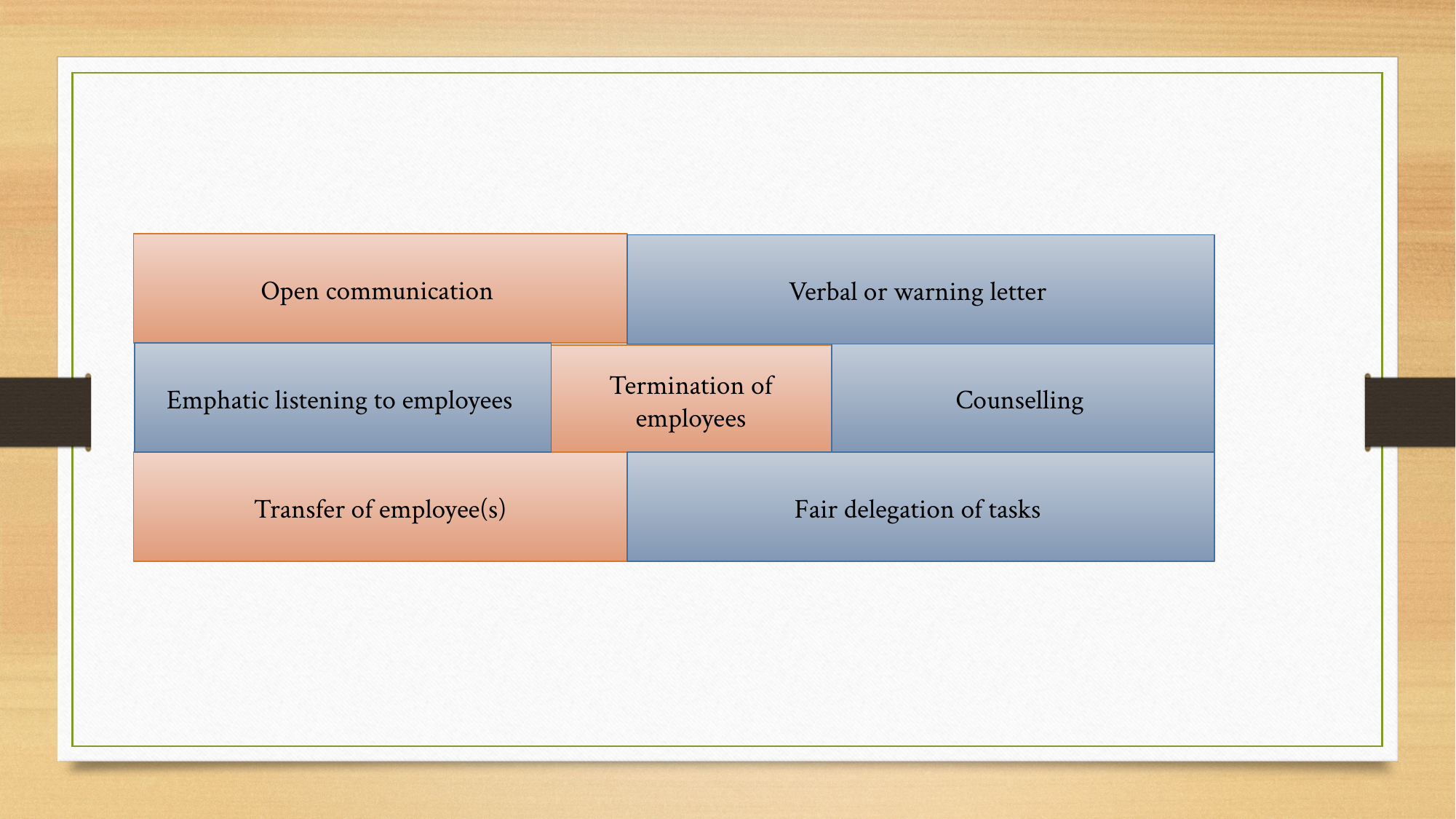

Open communication
Verbal or warning letter
Emphatic listening to employees
Counselling
Termination of employees
Transfer of employee(s)
Fair delegation of tasks